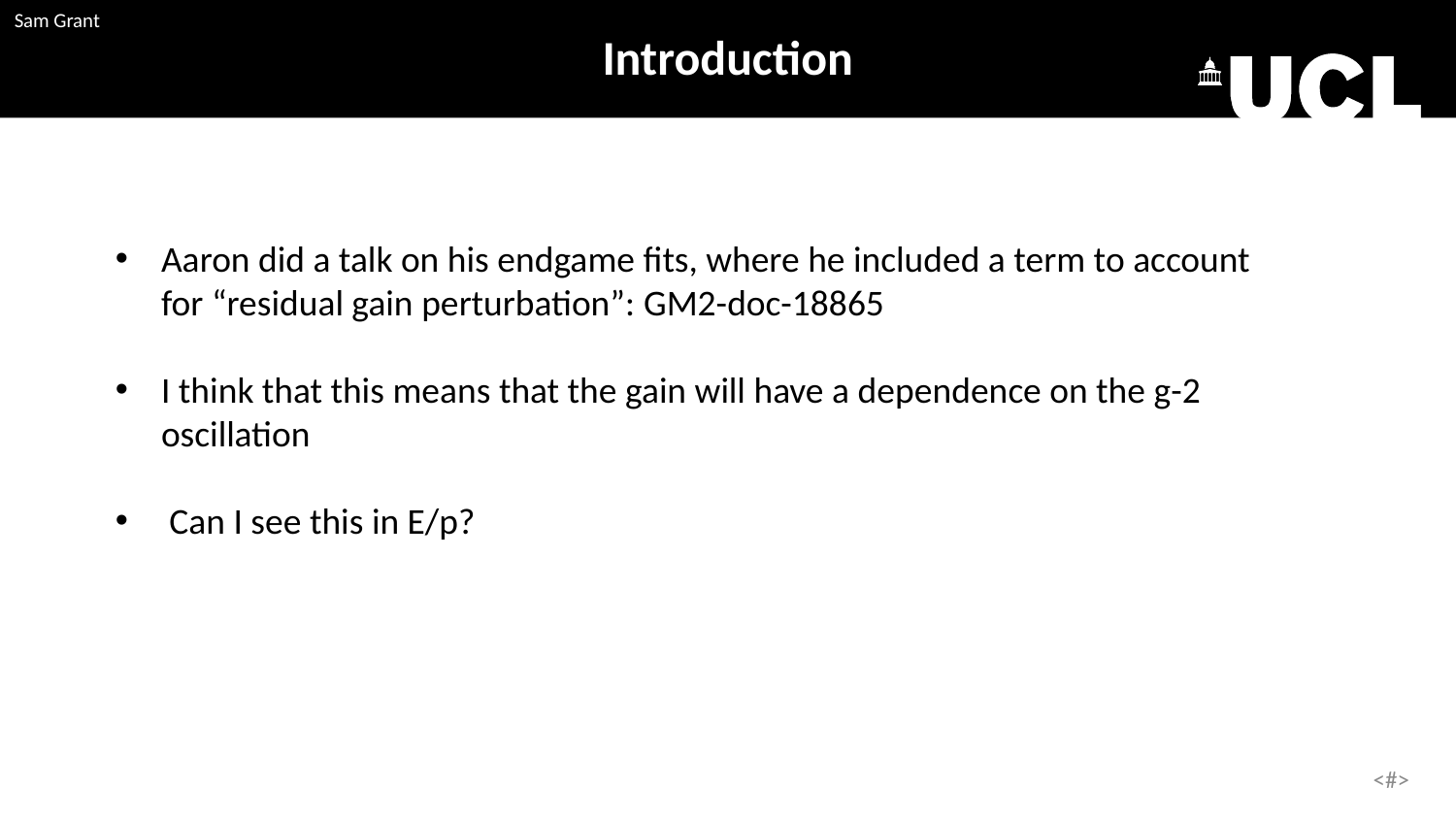

Introduction

Aaron did a talk on his endgame fits, where he included a term to account for “residual gain perturbation”: GM2-doc-18865

I think that this means that the gain will have a dependence on the g-2 oscillation

 Can I see this in E/p?

2